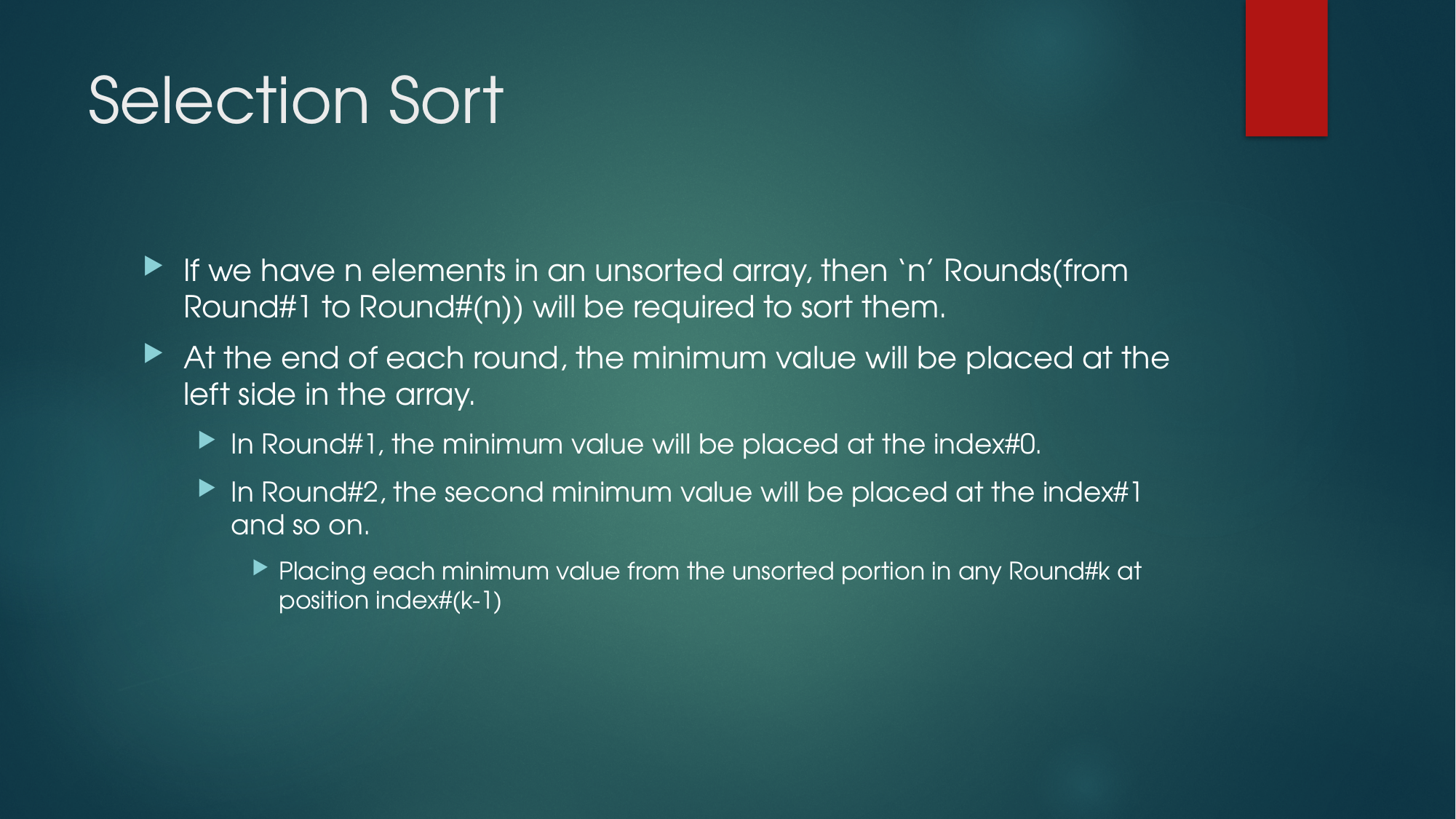

# Selection Sort
If we have n elements in an unsorted array, then ‘n’ Rounds(from Round#1 to Round#(n)) will be required to sort them.
At the end of each round, the minimum value will be placed at the left side in the array.
In Round#1, the minimum value will be placed at the index#0.
In Round#2, the second minimum value will be placed at the index#1 and so on.
Placing each minimum value from the unsorted portion in any Round#k at position index#(k-1)